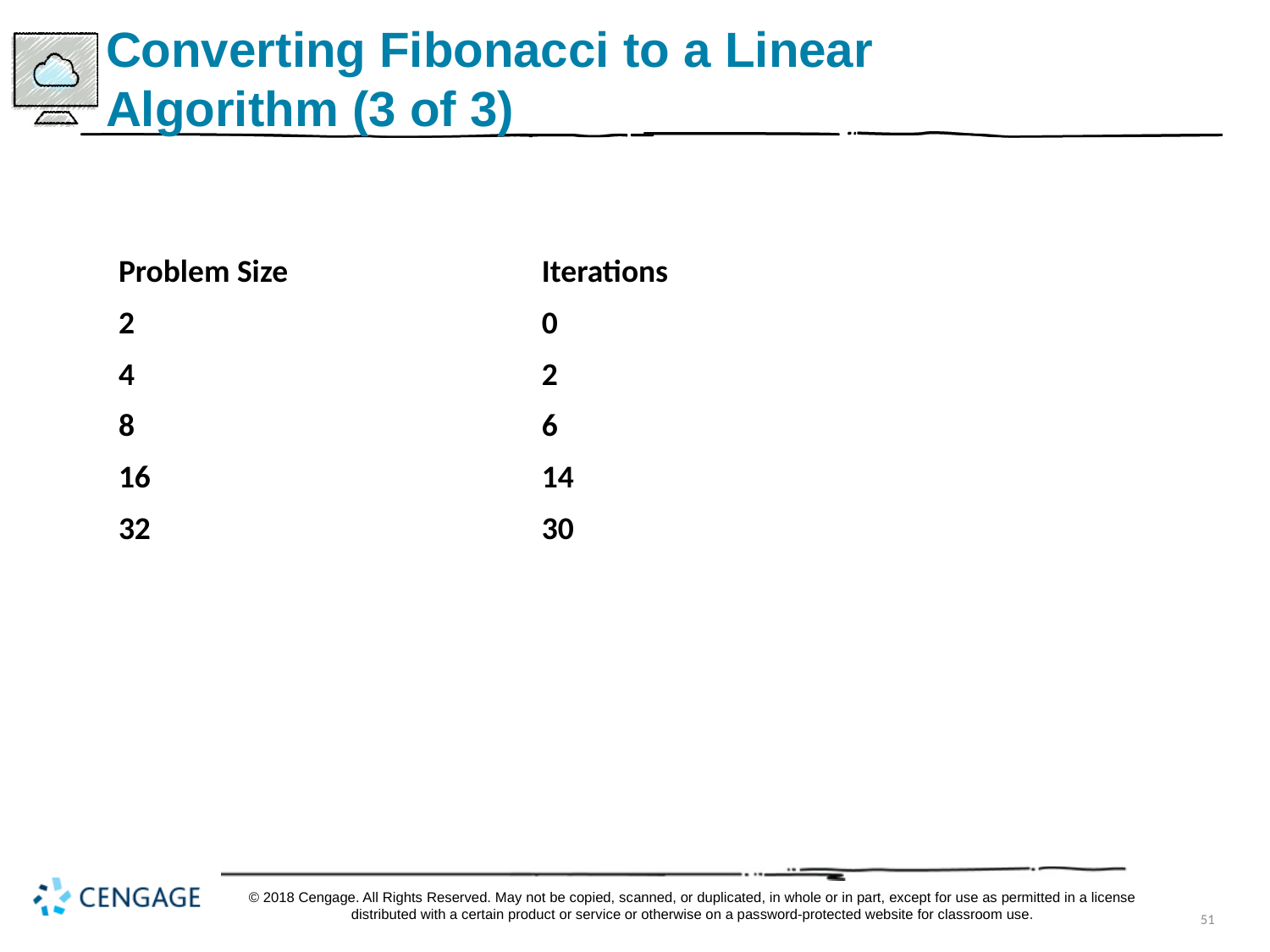

# Converting Fibonacci to a Linear Algorithm (3 of 3)
| Problem Size | Iterations |
| --- | --- |
| 2 | 0 |
| 4 | 2 |
| 8 | 6 |
| 16 | 14 |
| 32 | 30 |
© 2018 Cengage. All Rights Reserved. May not be copied, scanned, or duplicated, in whole or in part, except for use as permitted in a license distributed with a certain product or service or otherwise on a password-protected website for classroom use.